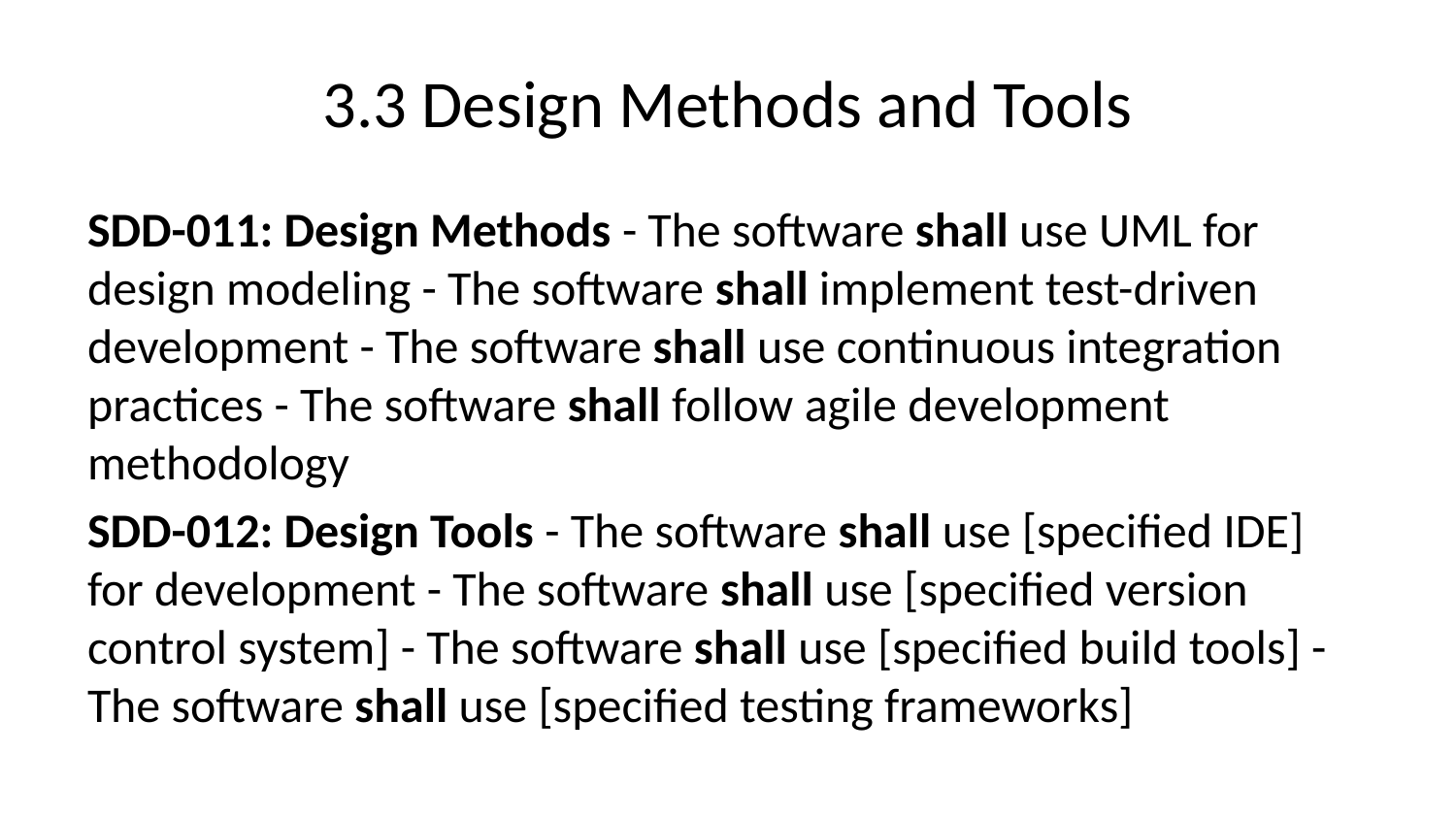

# 3.3 Design Methods and Tools
SDD-011: Design Methods - The software shall use UML for design modeling - The software shall implement test-driven development - The software shall use continuous integration practices - The software shall follow agile development methodology
SDD-012: Design Tools - The software shall use [specified IDE] for development - The software shall use [specified version control system] - The software shall use [specified build tools] - The software shall use [specified testing frameworks]